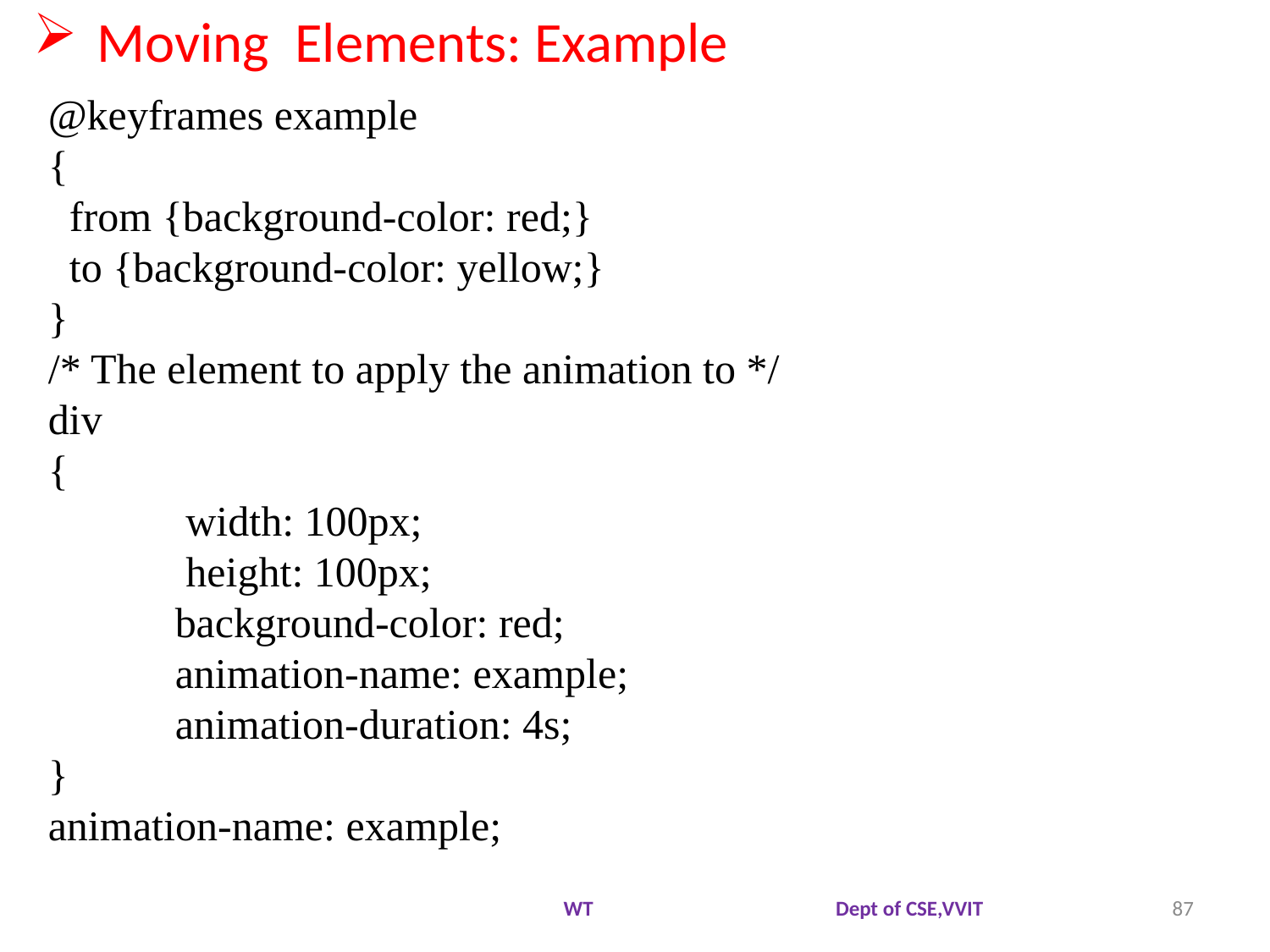

Moving  Elements: Example
@keyframes example
{
  from {background-color: red;}
  to {background-color: yellow;}
}
/* The element to apply the animation to */
div
{
 	 width: 100px;
 	 height: 100px;
  	background-color: red;
  	animation-name: example;
  	animation-duration: 4s;
}
animation-name: example;

WT                                                  Dept of CSE,VVIT
87